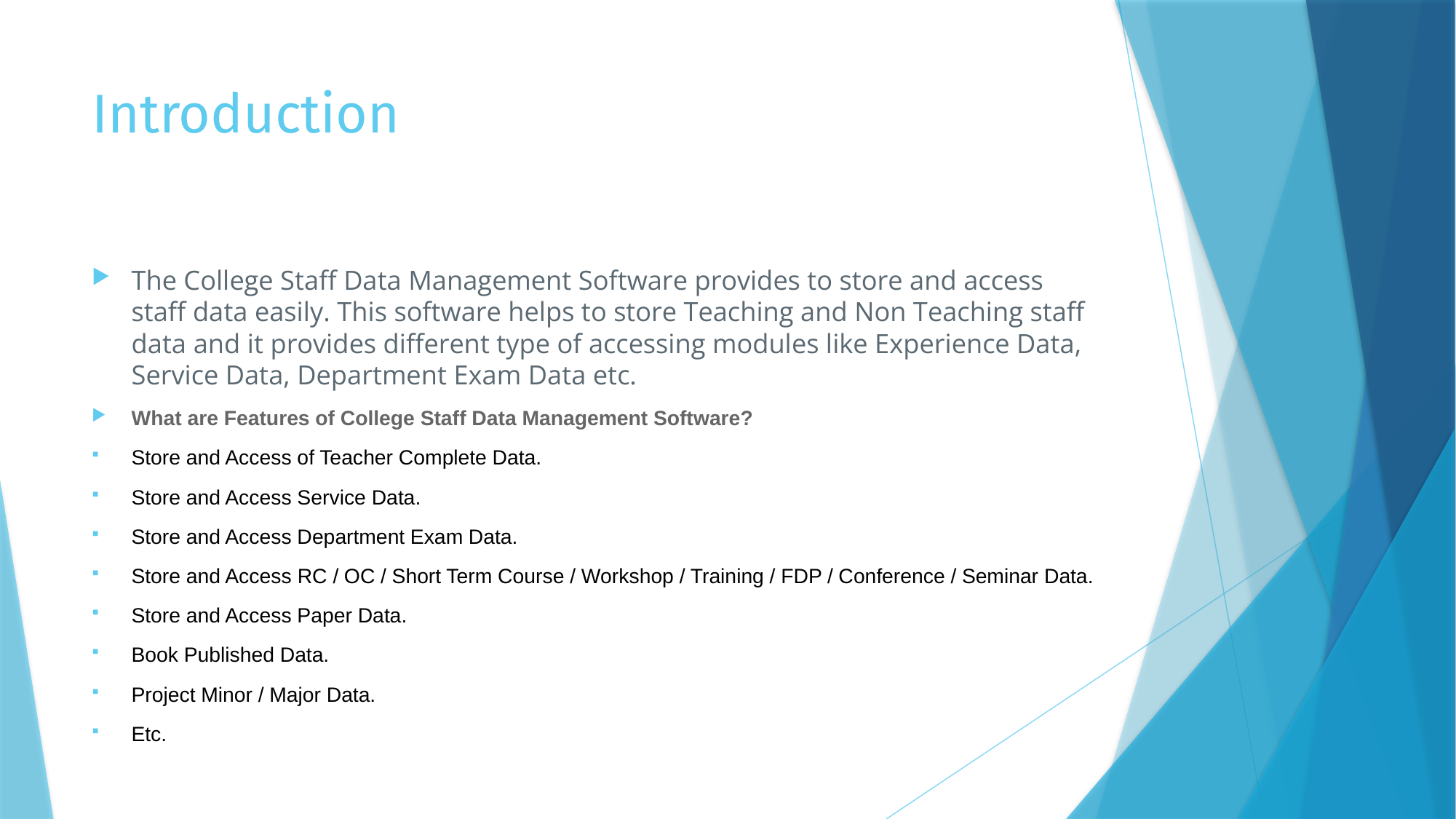

# Introduction
The College Staff Data Management Software provides to store and access staff data easily. This software helps to store Teaching and Non Teaching staff data and it provides different type of accessing modules like Experience Data, Service Data, Department Exam Data etc.
What are Features of College Staff Data Management Software?
Store and Access of Teacher Complete Data.
Store and Access Service Data.
Store and Access Department Exam Data.
Store and Access RC / OC / Short Term Course / Workshop / Training / FDP / Conference / Seminar Data.
Store and Access Paper Data.
Book Published Data.
Project Minor / Major Data.
Etc.